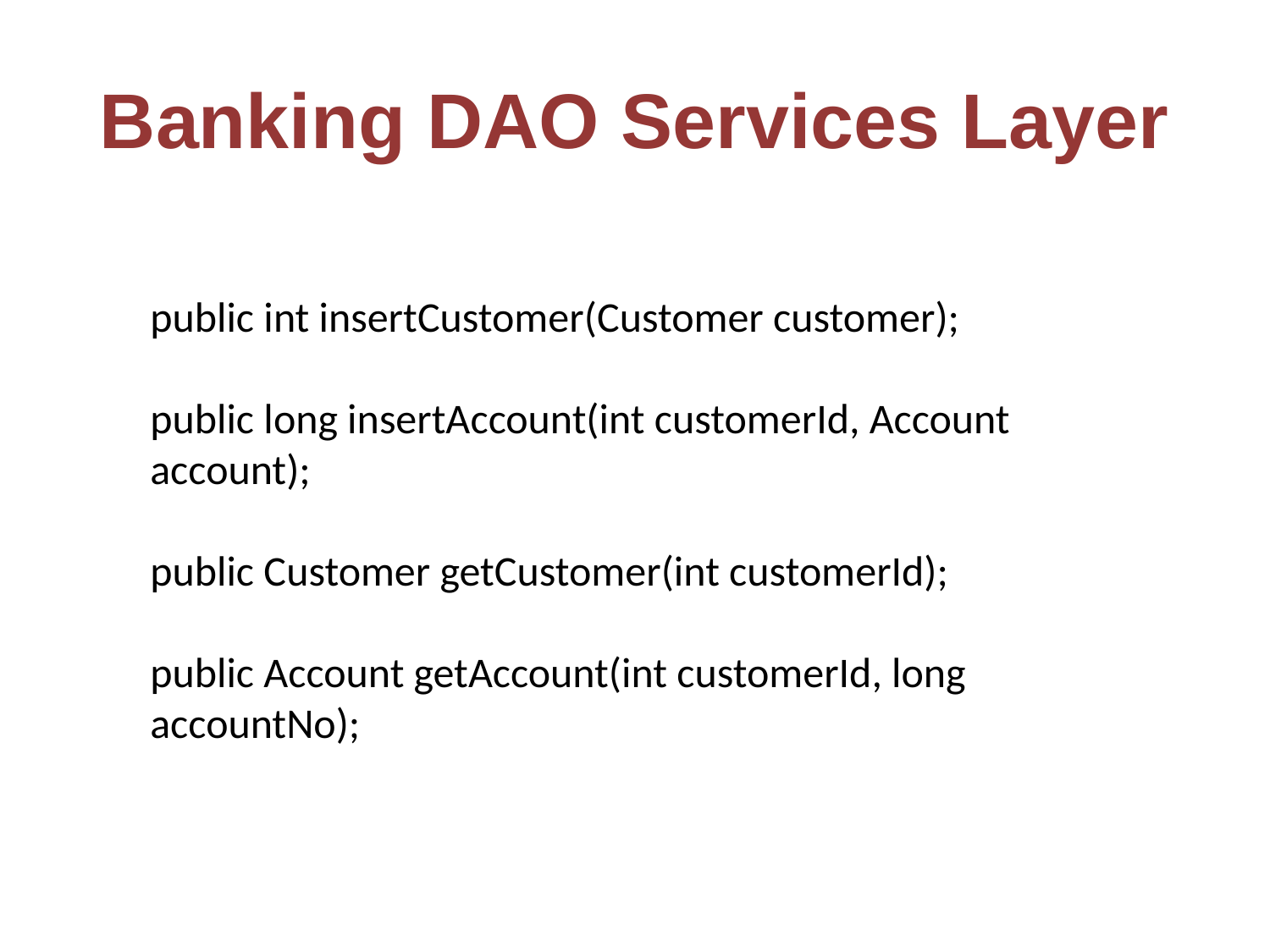

# Banking DAO Services Layer

public int insertCustomer(Customer customer);

public long insertAccount(int customerId, Account account);

public Customer getCustomer(int customerId);

public Account getAccount(int customerId, long accountNo);